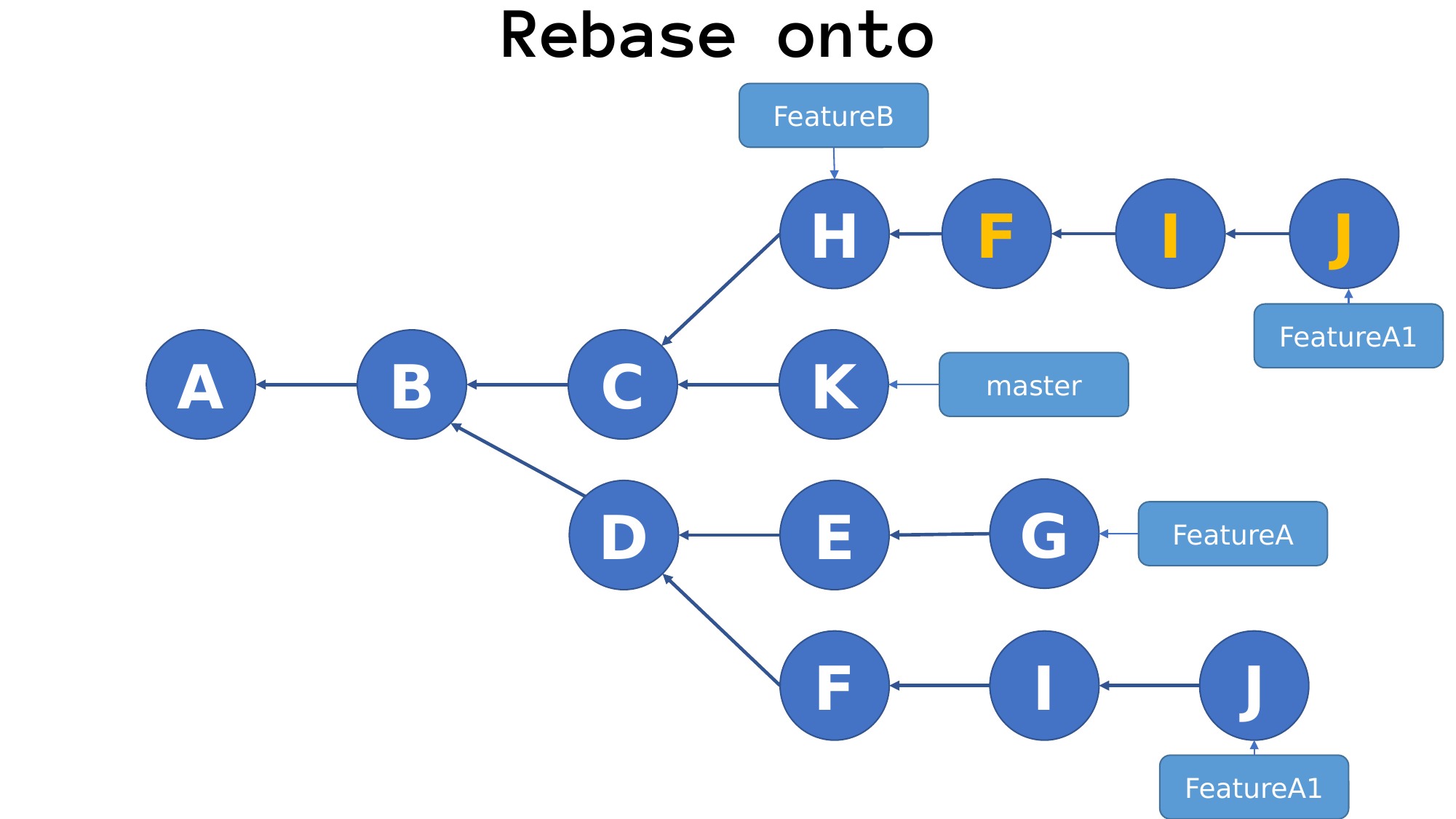

Rebase onto
FeatureB
F
I
J
H
FeatureA1
A
B
C
K
master
G
D
E
FeatureA
F
I
J
FeatureA1